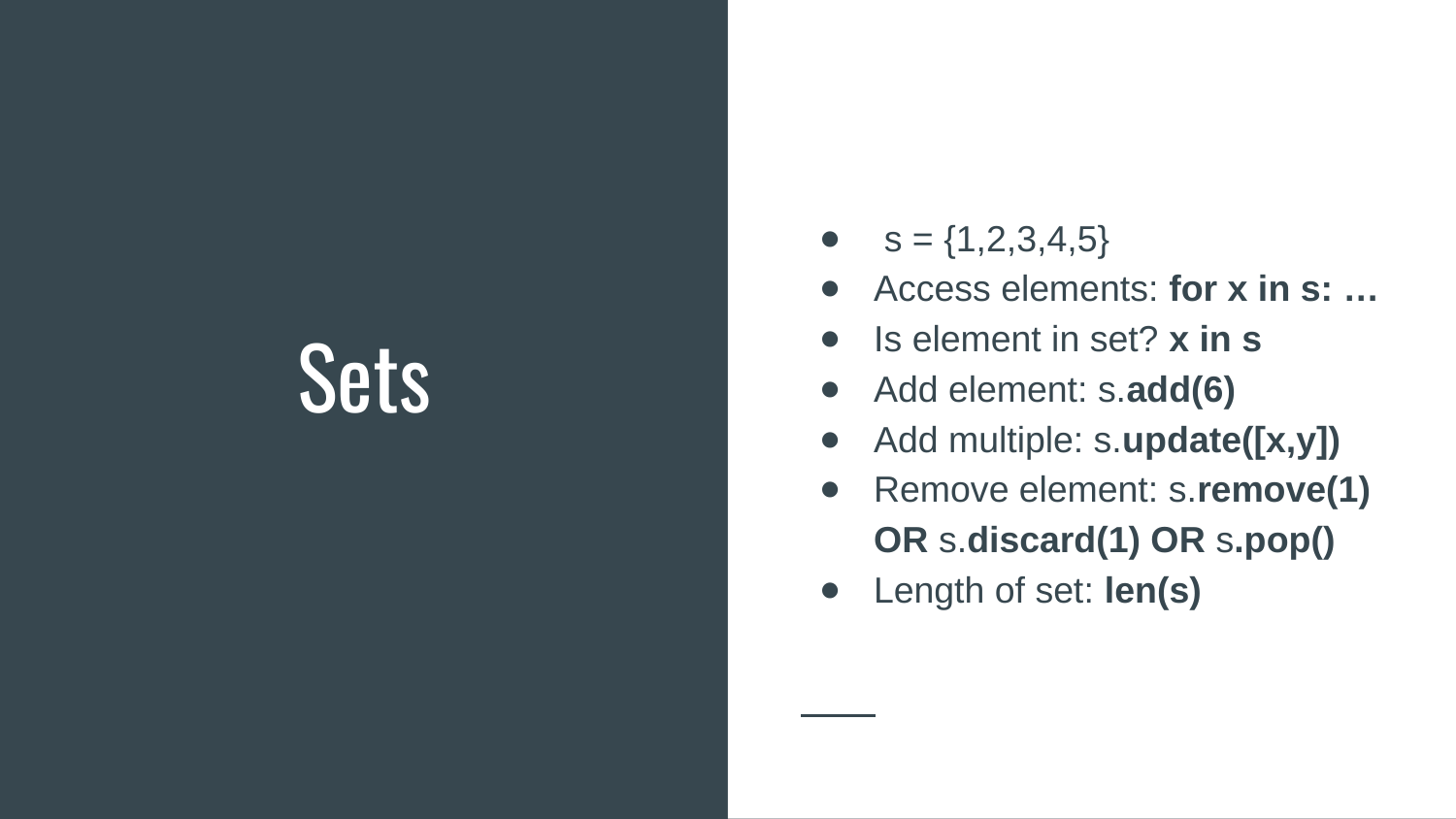

s = {1,2,3,4,5}
Access elements: for x in s: …
Is element in set? x in s
Add element: s.add(6)
Add multiple: s.update([x,y])
Remove element: s.remove(1) OR s.discard(1) OR s.pop()
Length of set: len(s)
# Sets